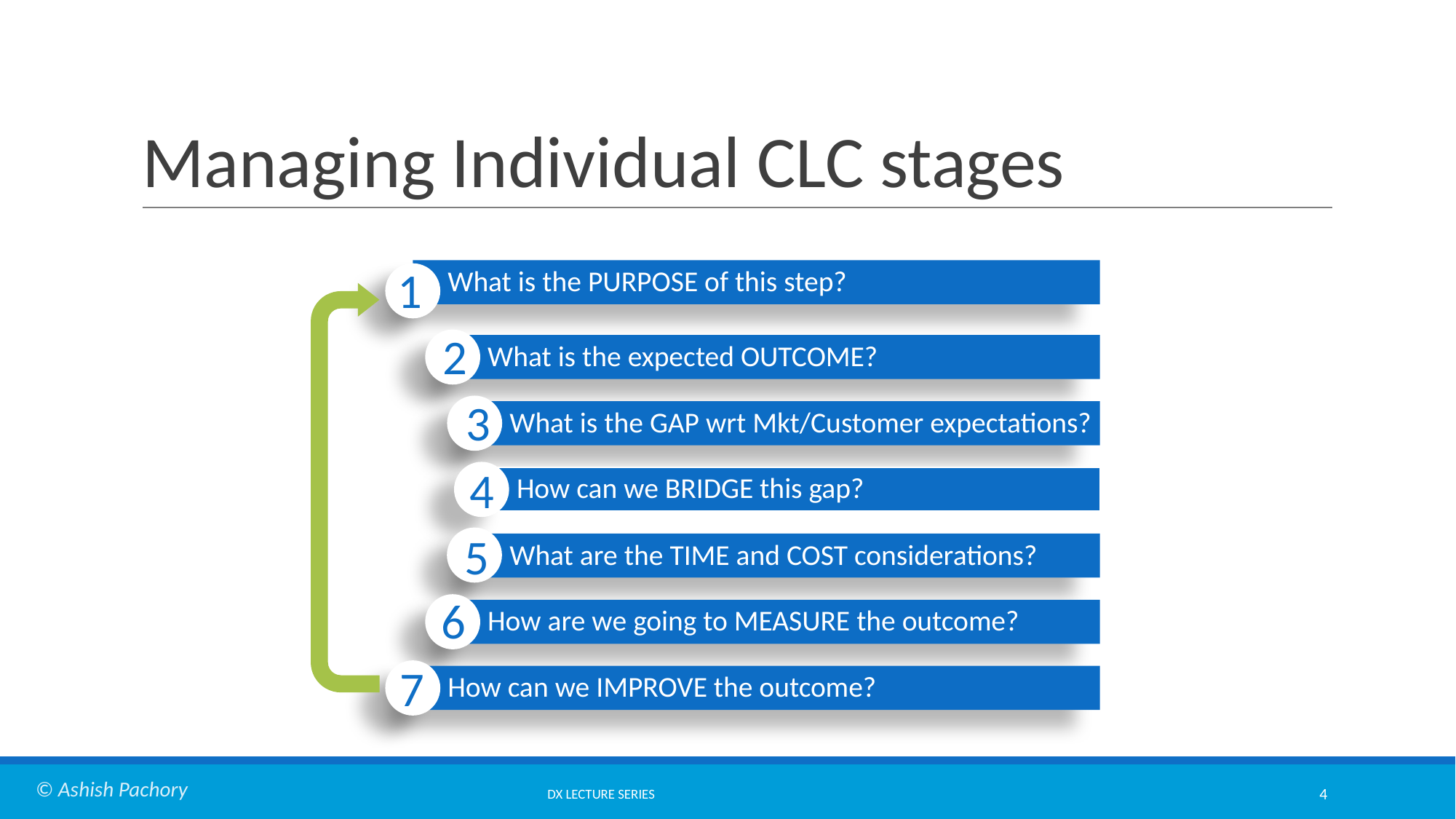

# Managing Individual CLC stages

What is the PURPOSE of this step?

What is the expected OUTCOME?

What is the GAP wrt Mkt/Customer expectations?

How can we BRIDGE this gap?

What are the TIME and COST considerations?

How are we going to MEASURE the outcome?

How can we IMPROVE the outcome?
1

2
3

4
5
6
7
© Ashish Pachory
DX LECTURE SERIES
4